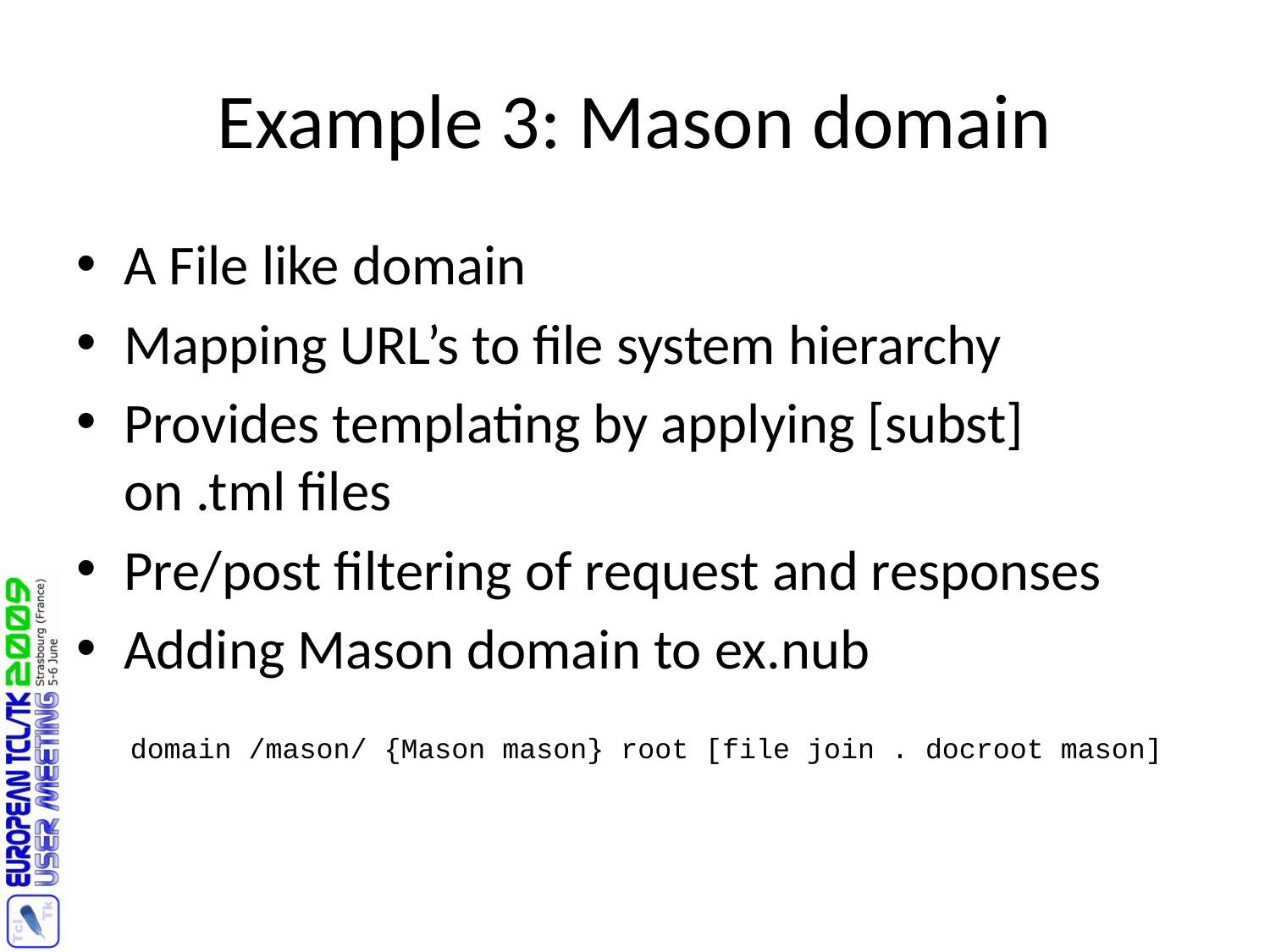

# Example 3: Mason domain
A File like domain
Mapping URL’s to file system hierarchy
Provides templating by applying [subst] on .tml files
Pre/post filtering of request and responses
Adding Mason domain to ex.nub

   domain /mason/ {Mason mason} root [file join . docroot mason]